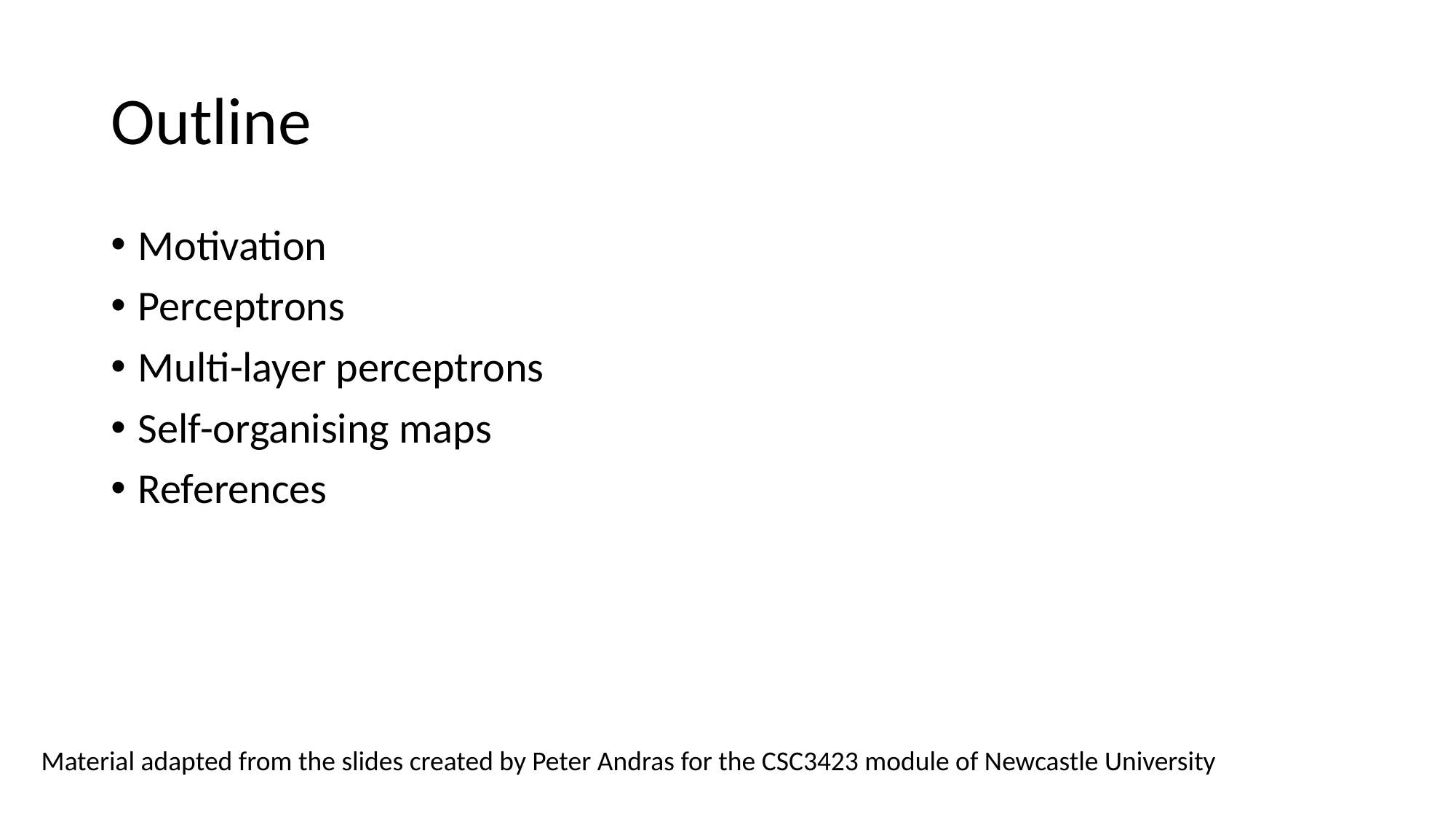

# Outline
Motivation
Perceptrons
Multi-layer perceptrons
Self-organising maps
References

Material adapted from the slides created by Peter Andras for the CSC3423 module of Newcastle University